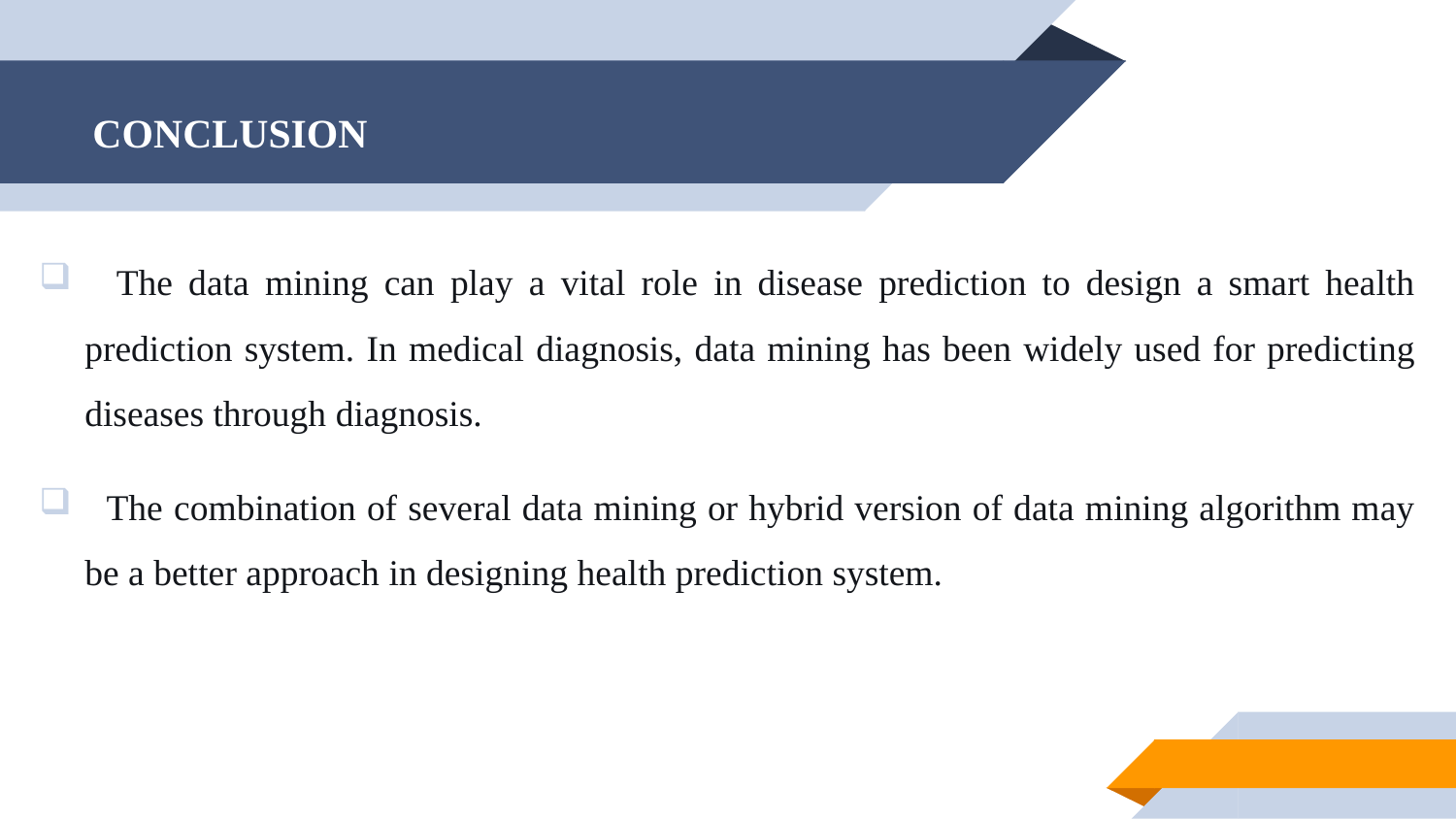

# CONCLUSION
  The data mining can play a vital role in disease prediction to design a smart health prediction system. In medical diagnosis, data mining has been widely used for predicting diseases through diagnosis.
  The combination of several data mining or hybrid version of data mining algorithm may be a better approach in designing health prediction system.
22